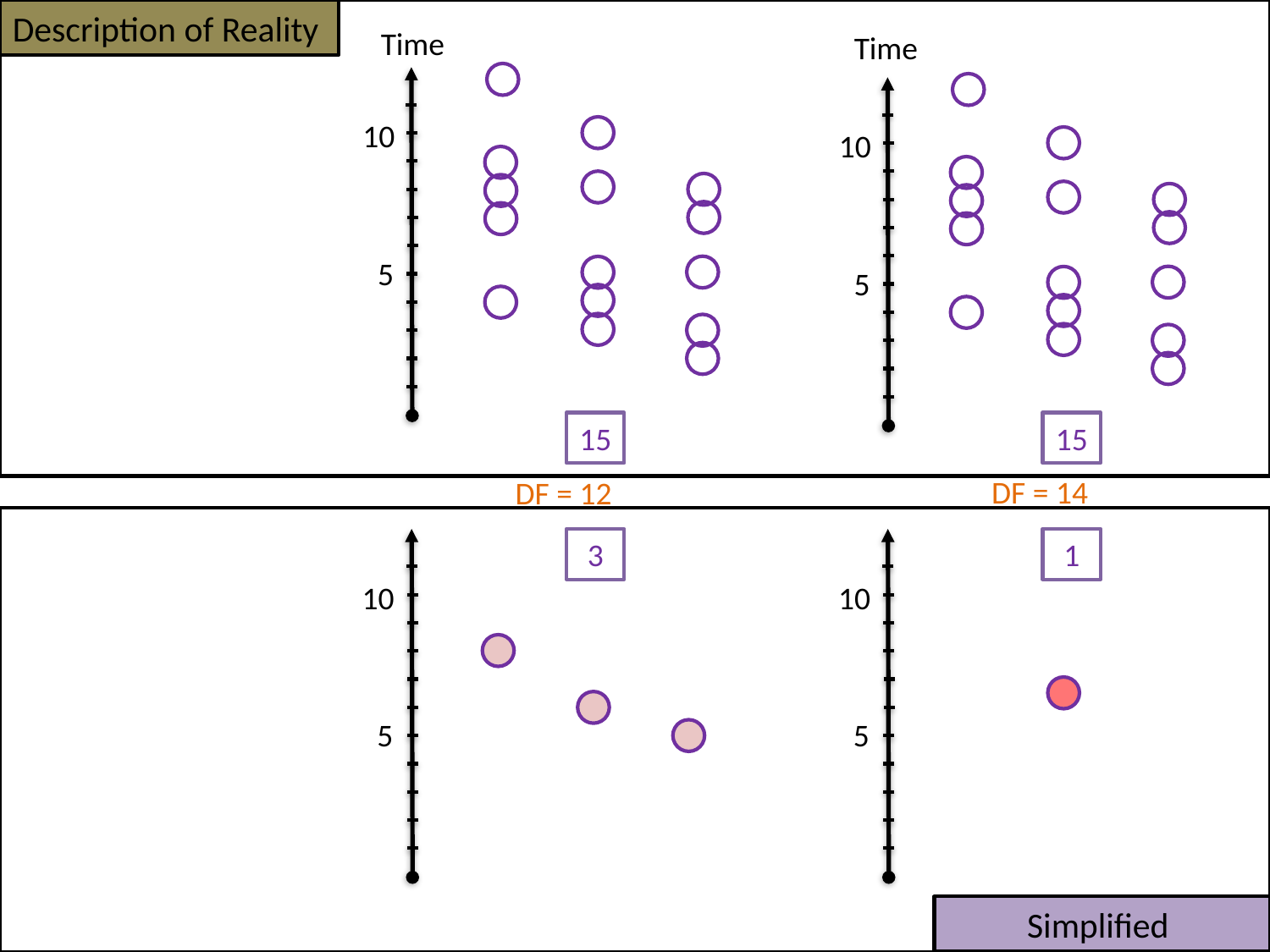

Description of Reality

Time
Time

10
5

10
5

15
15
DF = 14
DF = 12

Simplified
10
5
3
10
5
1